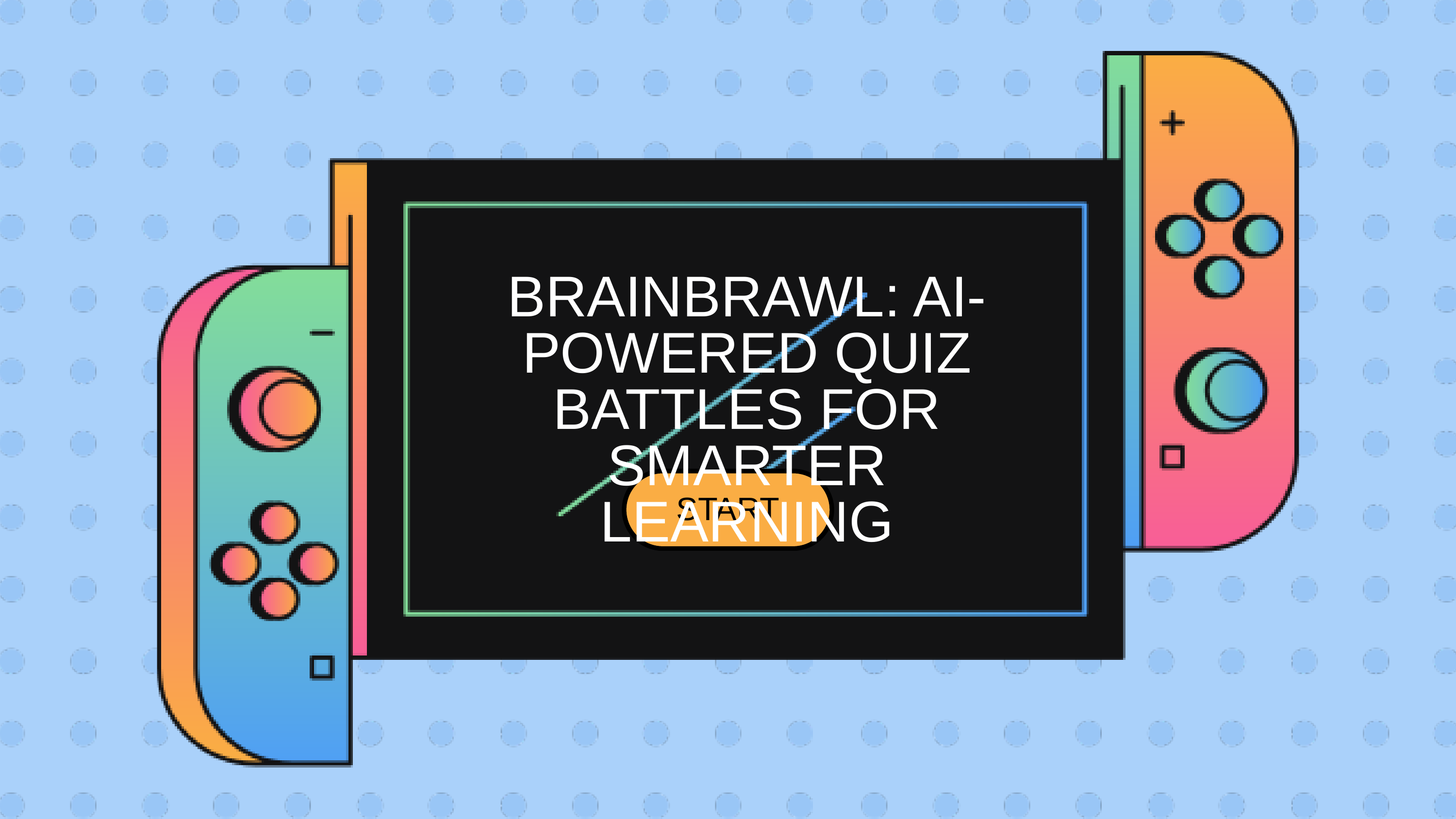

BRAINBRAWL: AI-POWERED QUIZ BATTLES FOR SMARTER LEARNING

START